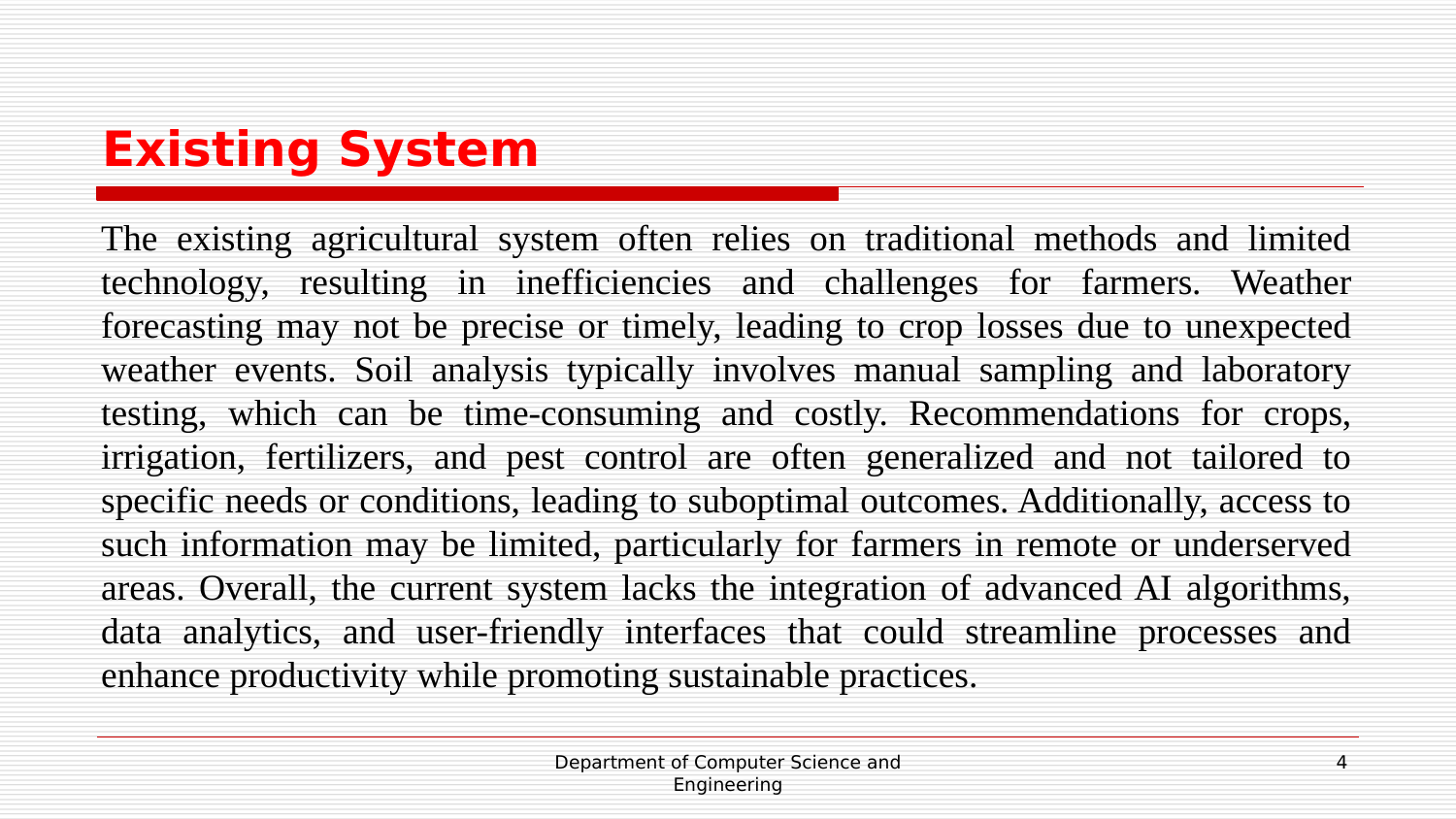

# Existing System
The existing agricultural system often relies on traditional methods and limited technology, resulting in inefficiencies and challenges for farmers. Weather forecasting may not be precise or timely, leading to crop losses due to unexpected weather events. Soil analysis typically involves manual sampling and laboratory testing, which can be time-consuming and costly. Recommendations for crops, irrigation, fertilizers, and pest control are often generalized and not tailored to specific needs or conditions, leading to suboptimal outcomes. Additionally, access to such information may be limited, particularly for farmers in remote or underserved areas. Overall, the current system lacks the integration of advanced AI algorithms, data analytics, and user-friendly interfaces that could streamline processes and enhance productivity while promoting sustainable practices.

Department of Computer Science and Engineering
4